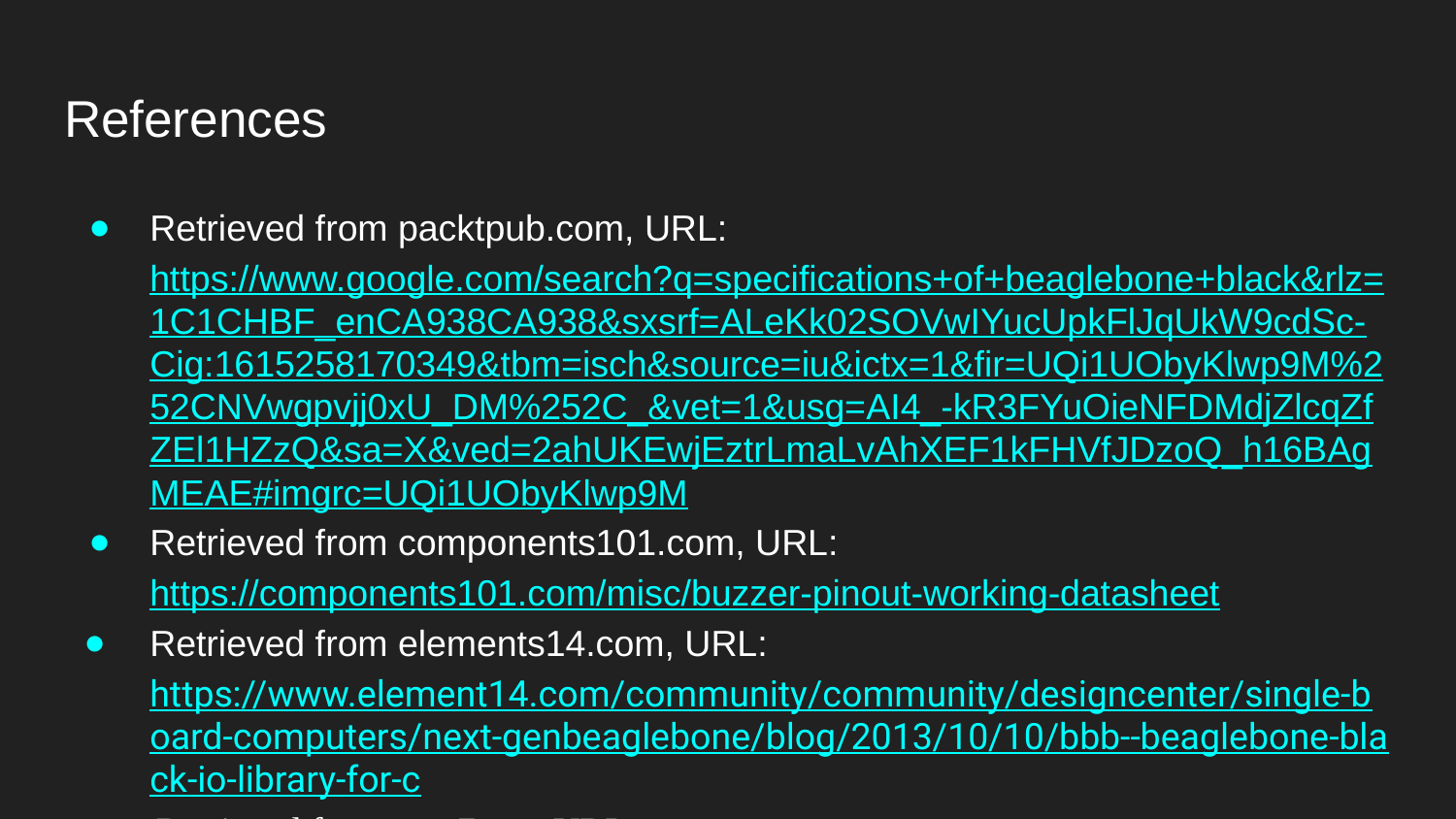

# References
Retrieved from packtpub.com, URL: https://www.google.com/search?q=specifications+of+beaglebone+black&rlz=1C1CHBF_enCA938CA938&sxsrf=ALeKk02SOVwIYucUpkFlJqUkW9cdSc-Cig:1615258170349&tbm=isch&source=iu&ictx=1&fir=UQi1UObyKlwp9M%252CNVwgpvjj0xU_DM%252C_&vet=1&usg=AI4_-kR3FYuOieNFDMdjZlcqZfZEl1HZzQ&sa=X&ved=2ahUKEwjEztrLmaLvAhXEF1kFHVfJDzoQ_h16BAgMEAE#imgrc=UQi1UObyKlwp9M
Retrieved from components101.com, URL: https://components101.com/misc/buzzer-pinout-working-datasheet
Retrieved from elements14.com, URL: https://www.element14.com/community/community/designcenter/single-board-computers/next-genbeaglebone/blog/2013/10/10/bbb--beaglebone-black-io-library-for-c
 Retrieved from man7.org, URL:
https://man7.org/linux/man-pages/man3/usleep.3.html